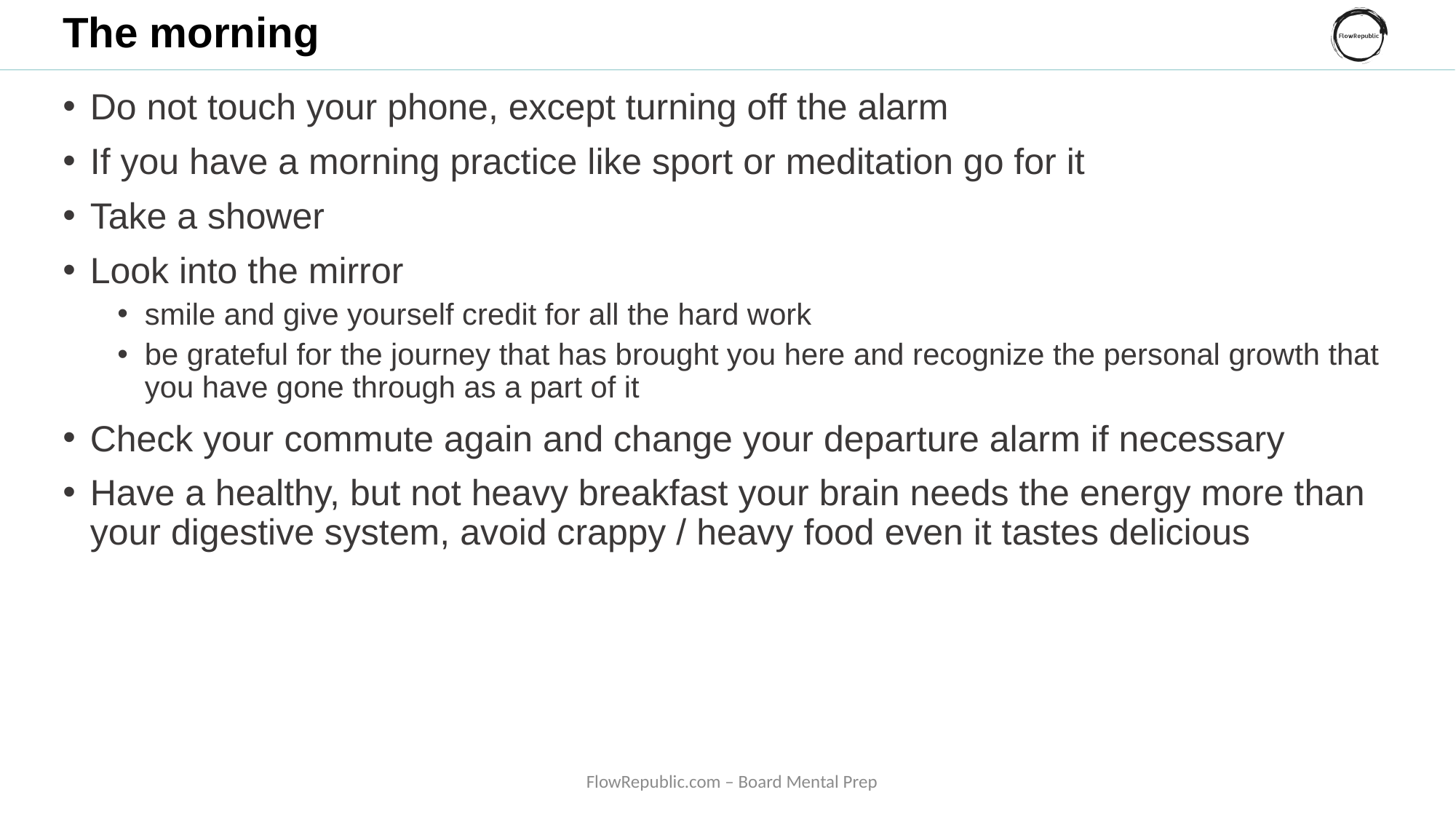

# The morning
Do not touch your phone, except turning off the alarm
If you have a morning practice like sport or meditation go for it
Take a shower
Look into the mirror
smile and give yourself credit for all the hard work
be grateful for the journey that has brought you here and recognize the personal growth that you have gone through as a part of it
Check your commute again and change your departure alarm if necessary
Have a healthy, but not heavy breakfast your brain needs the energy more than your digestive system, avoid crappy / heavy food even it tastes delicious
FlowRepublic.com – Board Mental Prep